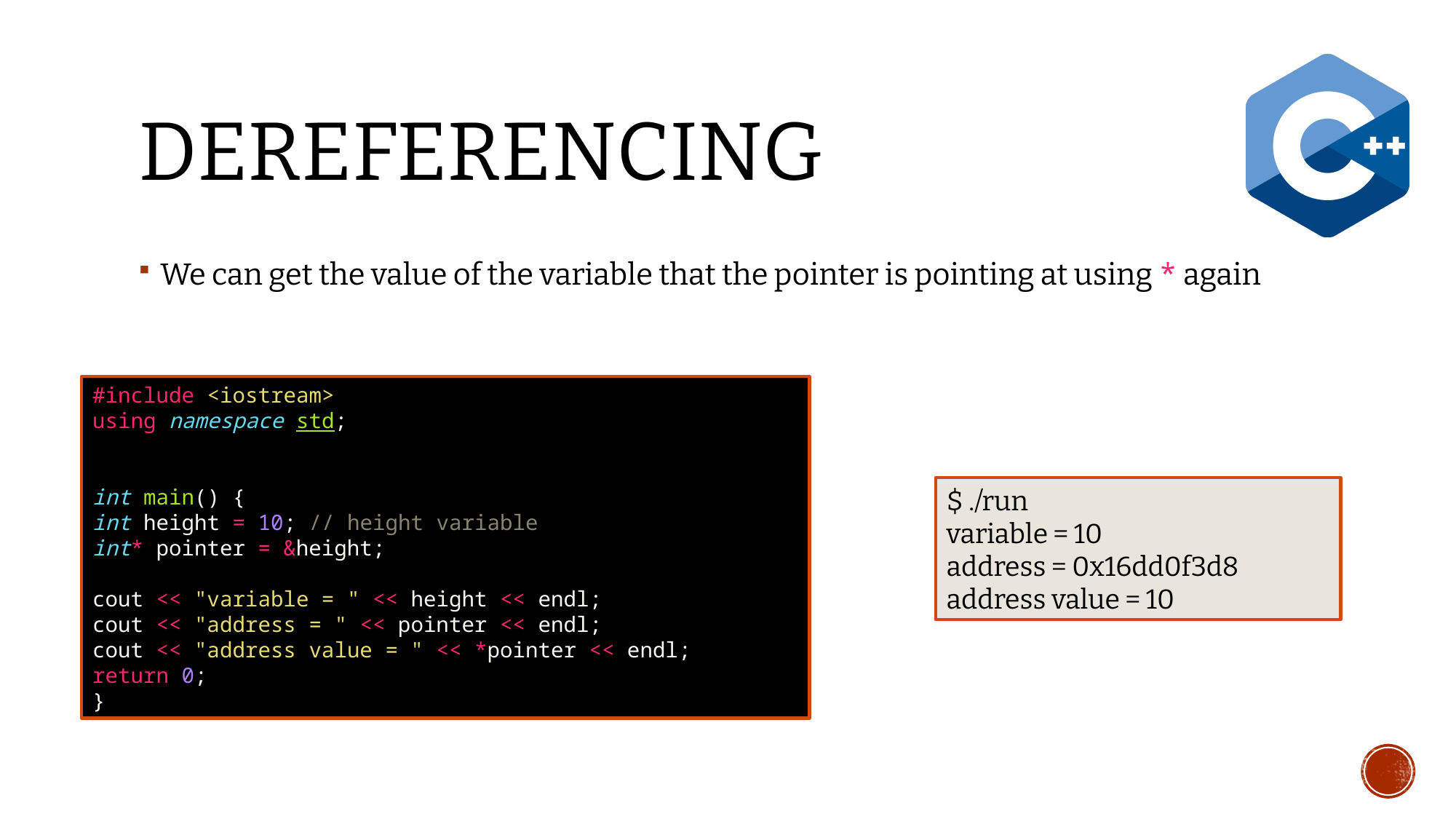

# Dereferencing
We can get the value of the variable that the pointer is pointing at using * again

#include <iostream>
using namespace std;
int main() {
int height = 10; // height variable
int* pointer = &height;
cout << "variable = " << height << endl;
cout << "address = " << pointer << endl;
cout << "address value = " << *pointer << endl;
return 0;
}
$ ./run
variable = 10
address = 0x16dd0f3d8
address value = 10